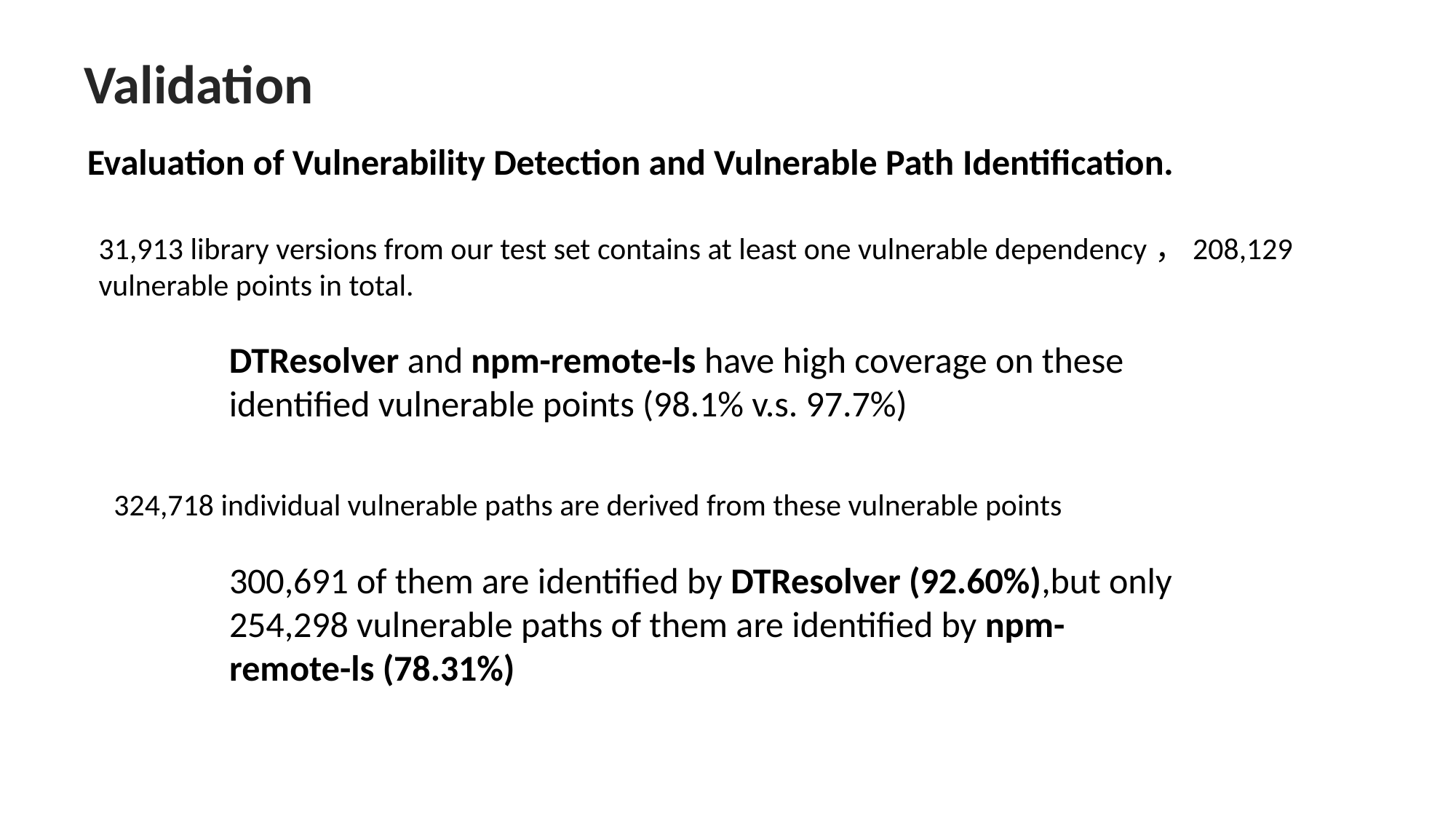

Validation
Evaluation of Vulnerability Detection and Vulnerable Path Identification.
31,913 library versions from our test set contains at least one vulnerable dependency，208,129 vulnerable points in total.
DTResolver and npm-remote-ls have high coverage on these identified vulnerable points (98.1% v.s. 97.7%)
324,718 individual vulnerable paths are derived from these vulnerable points
300,691 of them are identified by DTResolver (92.60%),but only 254,298 vulnerable paths of them are identified by npm-remote-ls (78.31%)